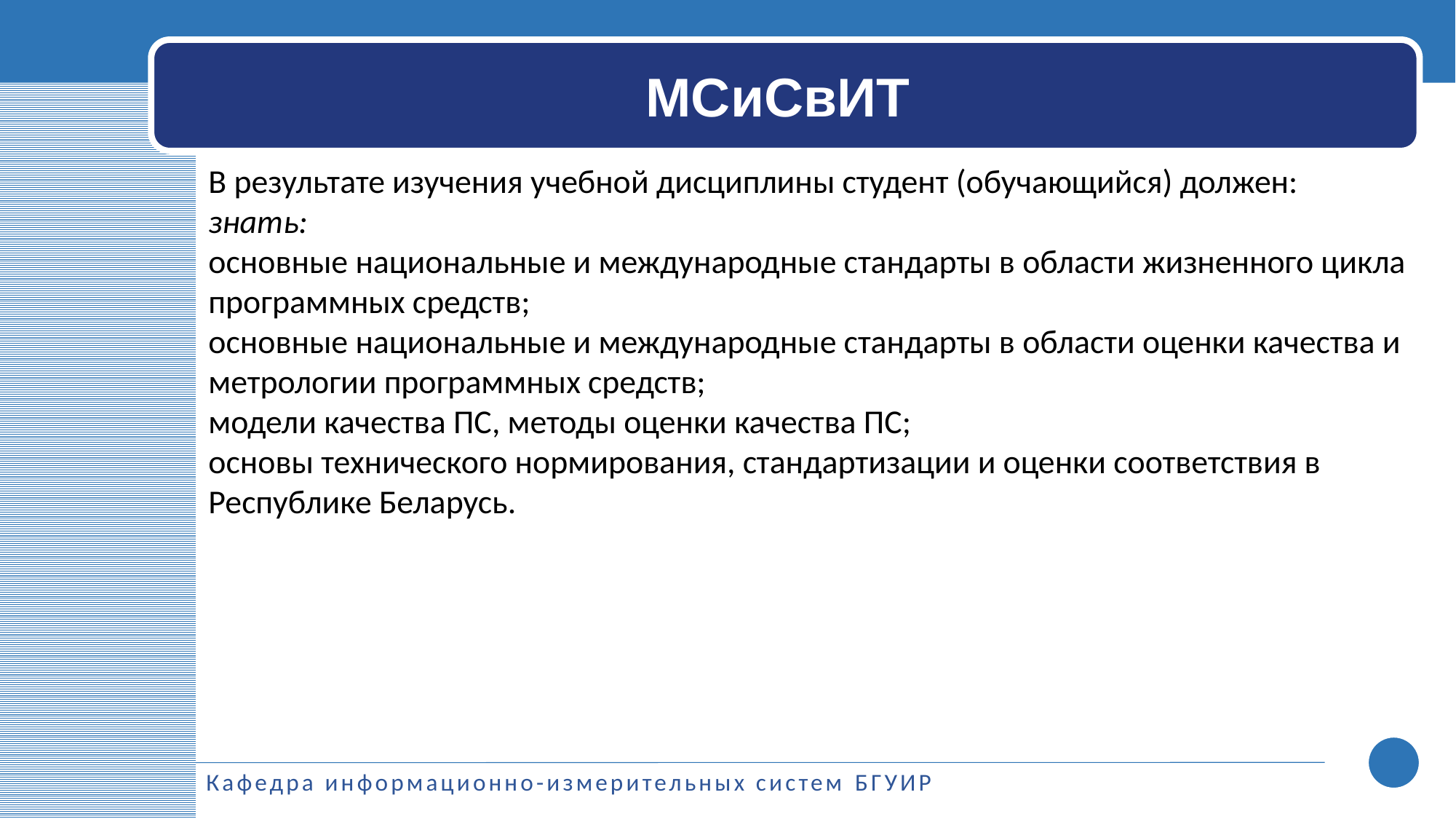

МСиСвИТ
В результате изучения учебной дисциплины студент (обучающийся) должен:
знать:
основные национальные и международные стандарты в области жизненного цикла программных средств;
основные национальные и международные стандарты в области оценки качества и метрологии программных средств;
модели качества ПС, методы оценки качества ПС;
основы технического нормирования, стандартизации и оценки соответствия в Республике Беларусь.

6
Кафедра информационно-измерительных систем БГУИР